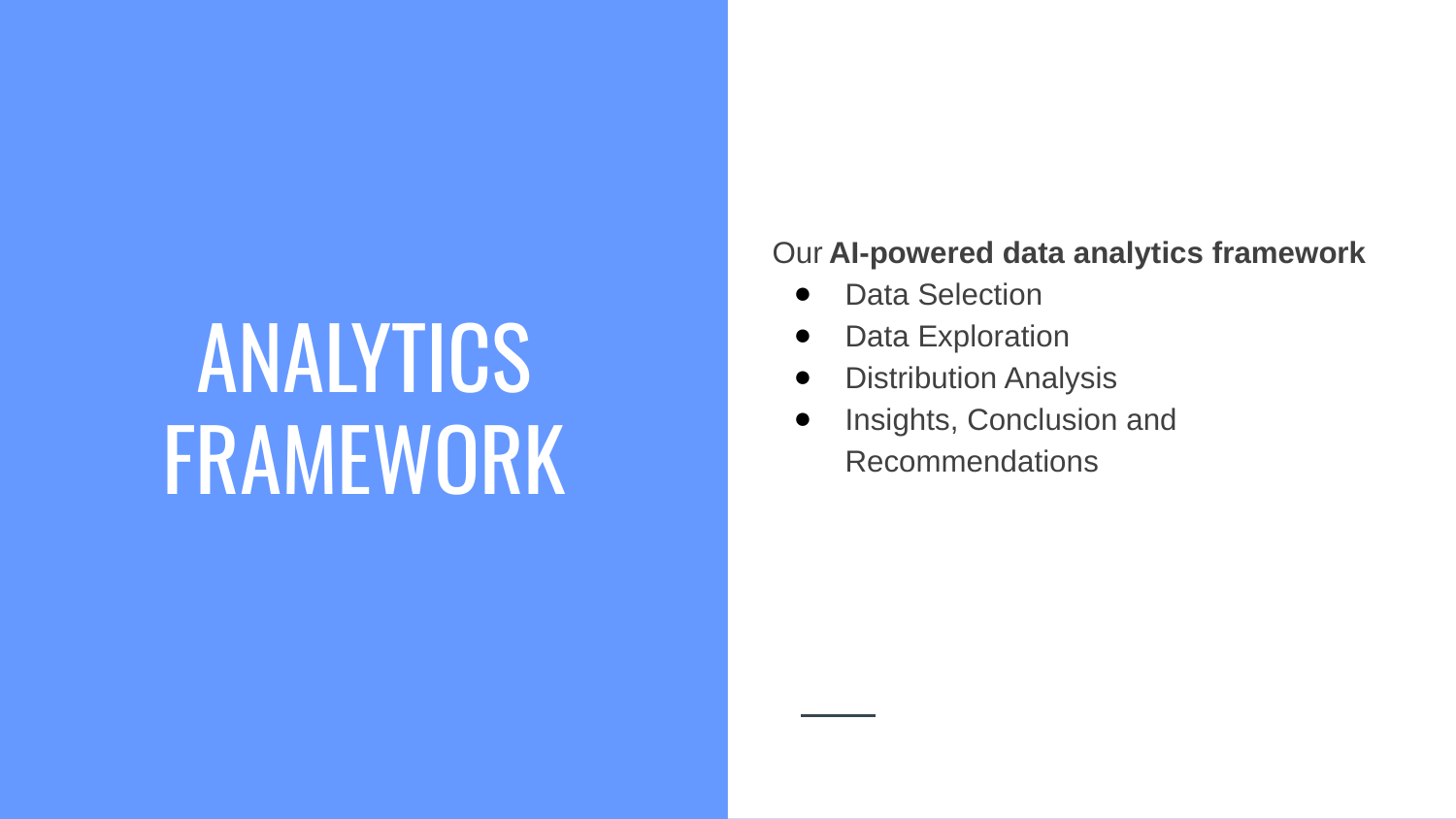

Our AI-powered data analytics framework
Data Selection
Data Exploration
Distribution Analysis
Insights, Conclusion and Recommendations

# ANALYTICS FRAMEWORK